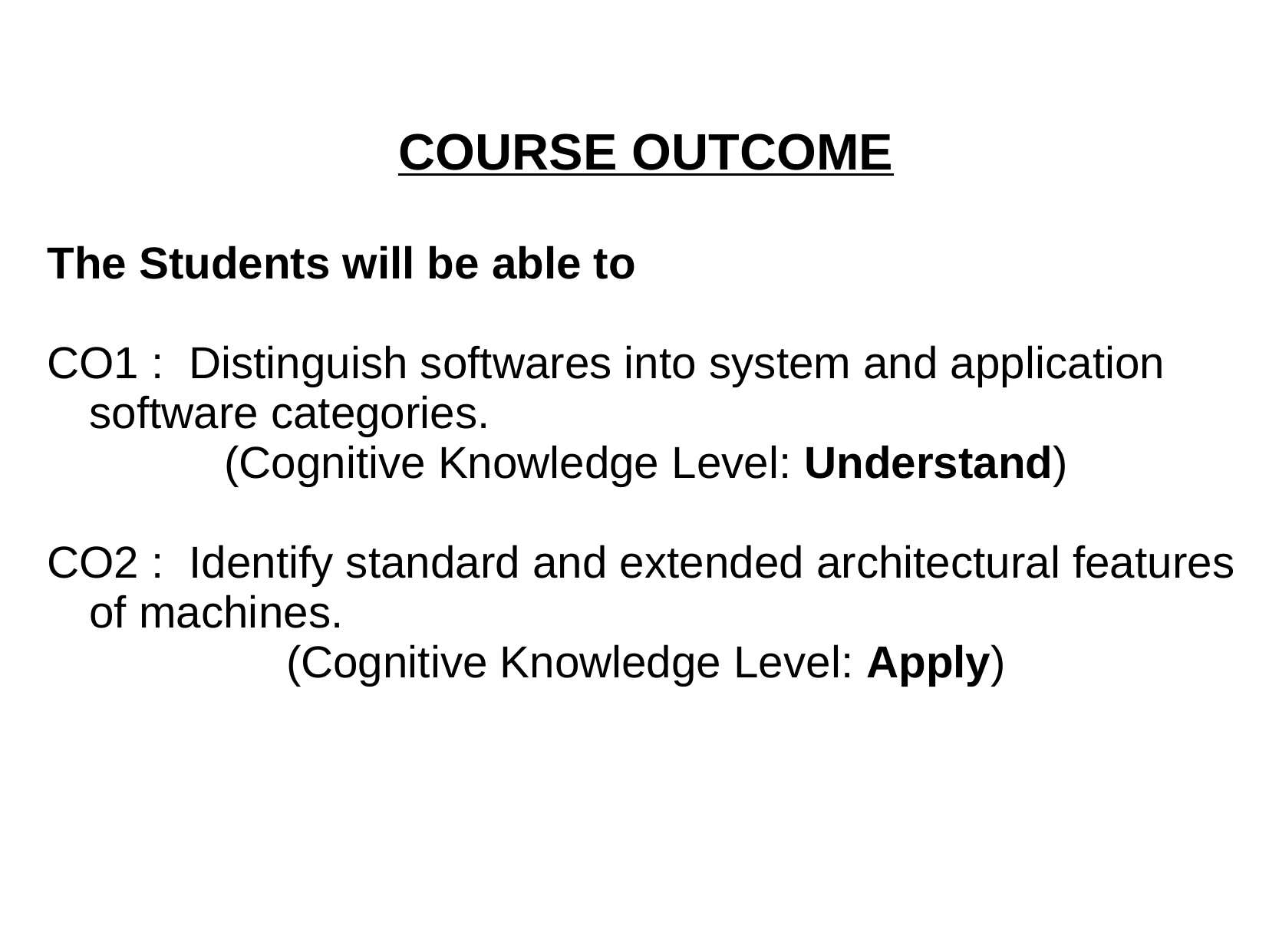

COURSE OUTCOME

The Students will be able to

CO1 :  Distinguish softwares into system and application software categories.
(Cognitive Knowledge Level: Understand)

CO2 :  Identify standard and extended architectural features of machines.
(Cognitive Knowledge Level: Apply)